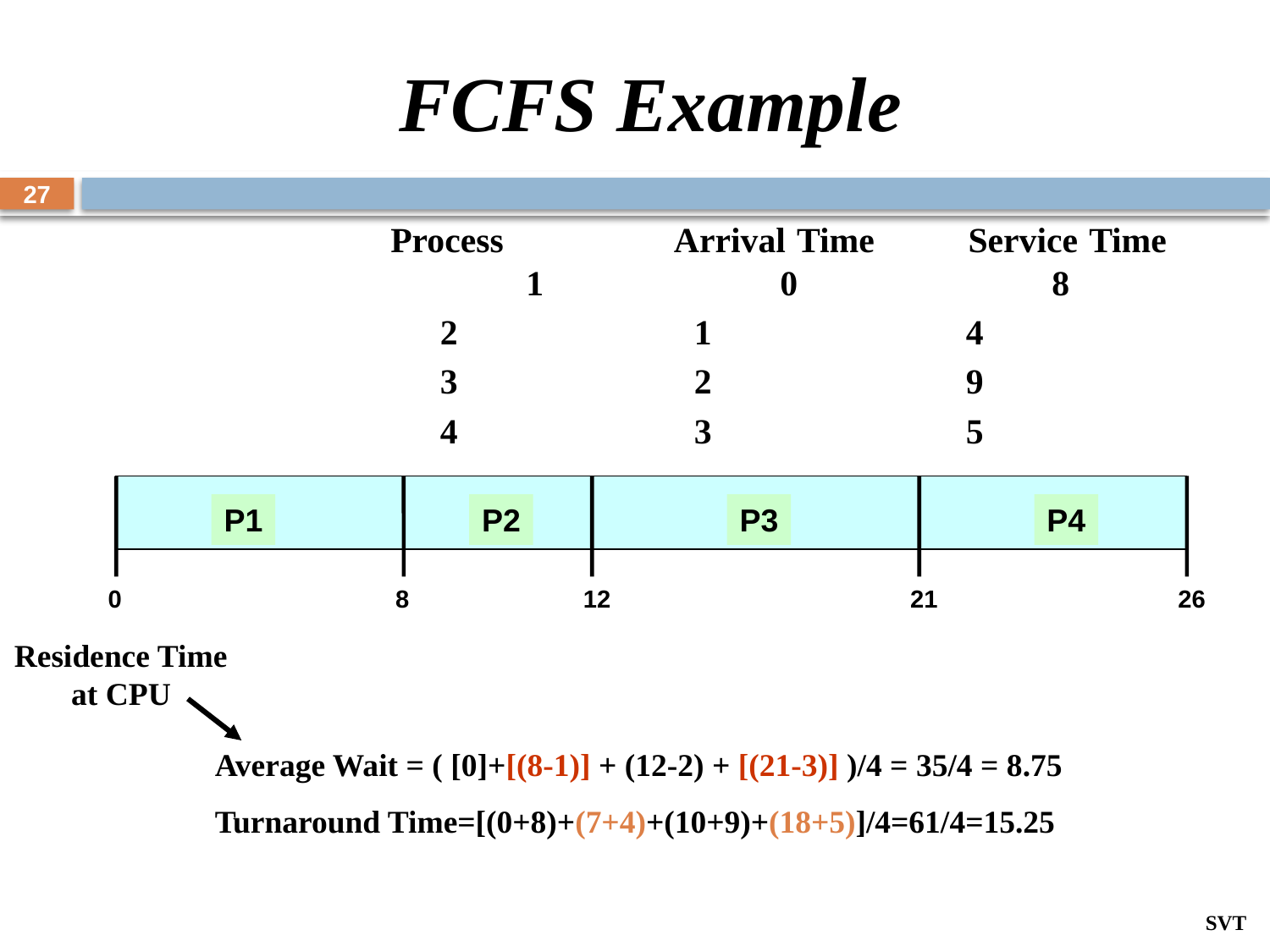

# FCFS Example
27
		             Process  	            Arrival Time 	 Service Time      	 		    1 		    0 		      8
		    2 		    1 		      4
	 	    3 		    2 		      9
	 	    4 		    3 		      5

P1
P2
P3
P4
0
8
12
21
26
Residence Time
at CPU

Average Wait = ( [0]+[(8-1)] + (12-2) + [(21-3)] )/4 = 35/4 = 8.75
Turnaround Time=[(0+8)+(7+4)+(10+9)+(18+5)]/4=61/4=15.25
SVT